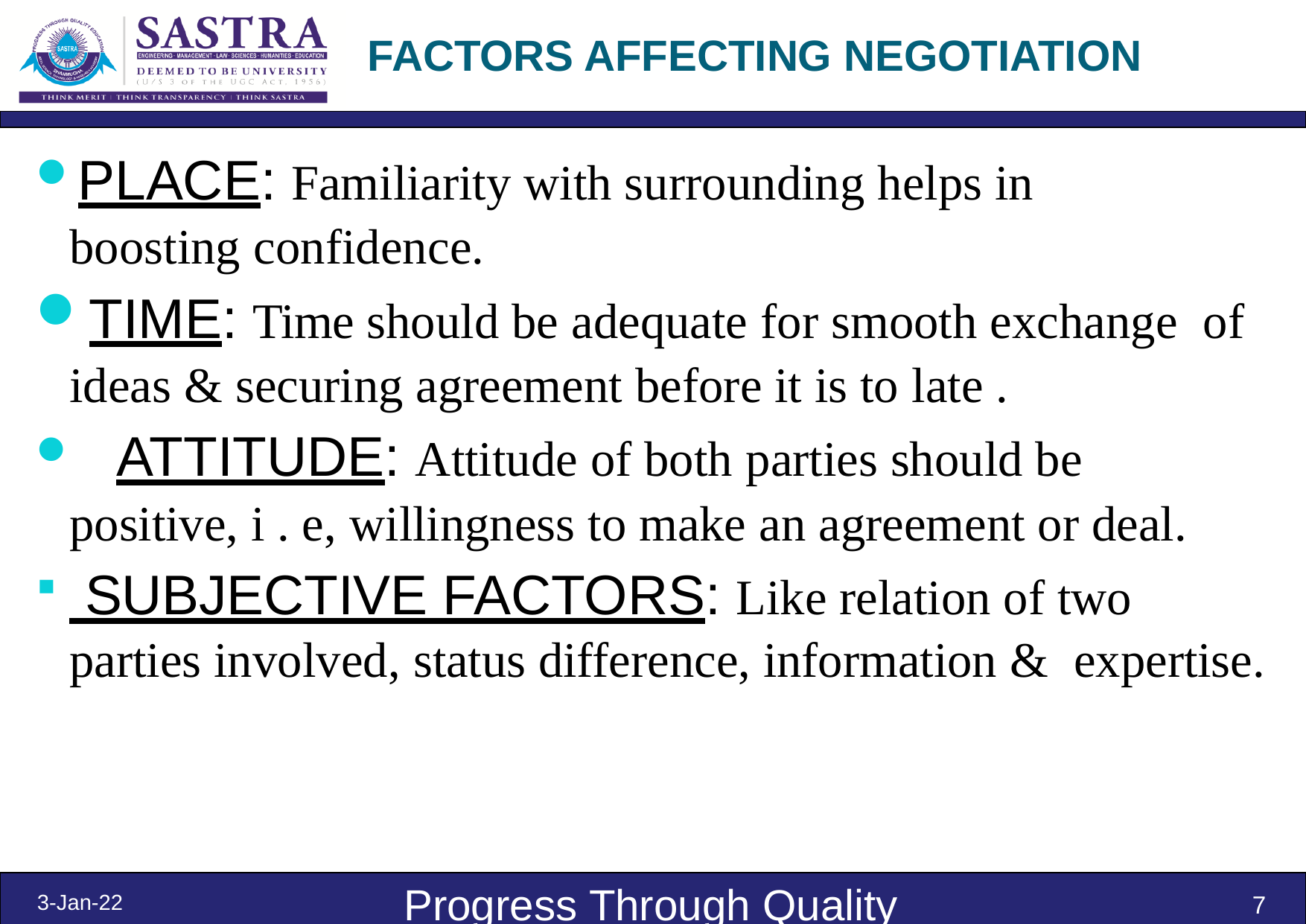

# FACTORS AFFECTING NEGOTIATION
PLACE: Familiarity with surrounding helps in  boosting confidence.
TIME: Time should be adequate for smooth exchange  of ideas & securing agreement before it is to late .
	ATTITUDE: Attitude of both parties should be  positive, i . e, willingness to make an agreement or deal.
 SUBJECTIVE FACTORS: Like relation of two  parties involved, status difference, information &  expertise.

3-Jan-22
7